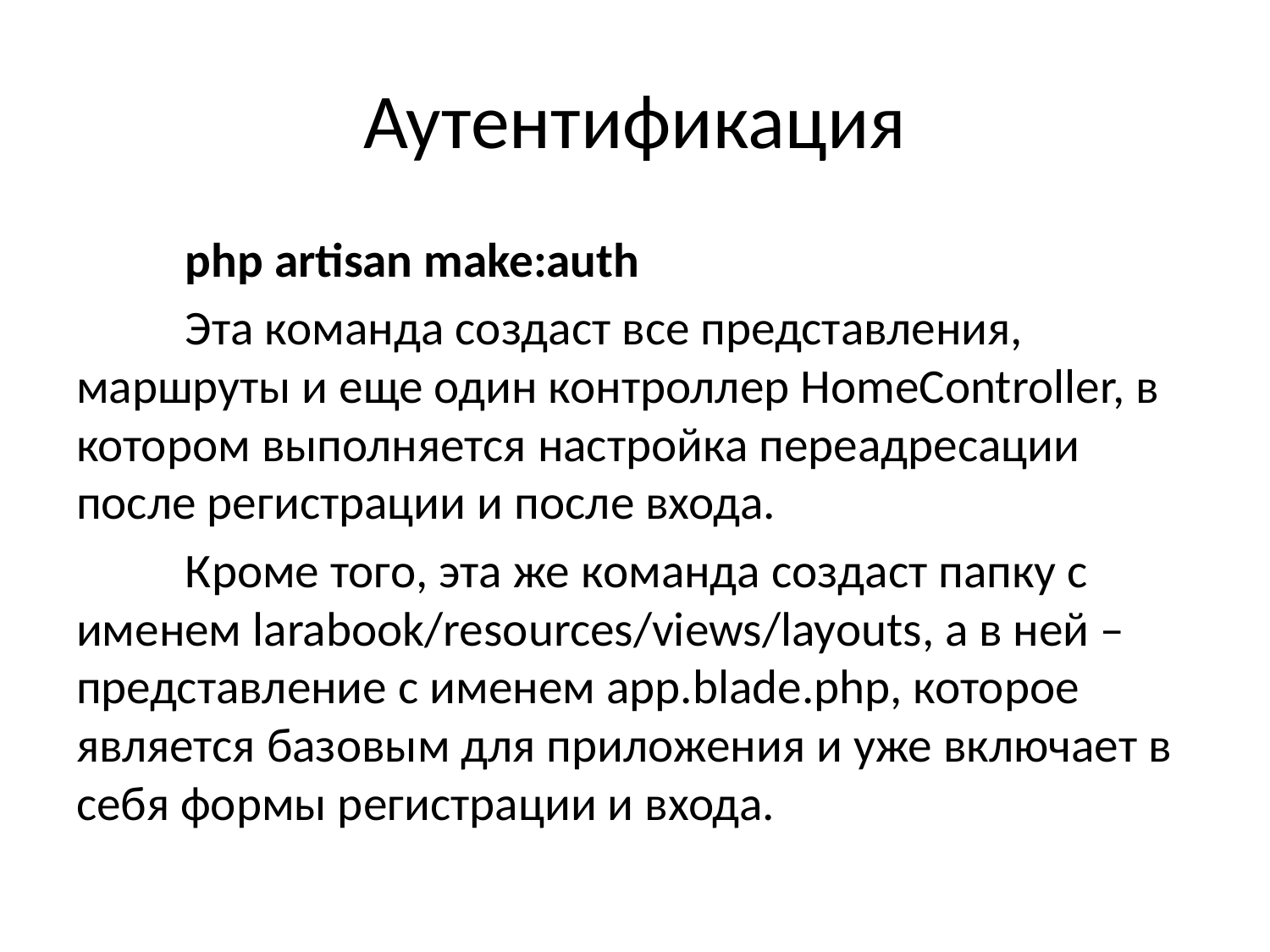

# Аутентификация
	php artisan make:auth
	Эта команда создаст все представления, маршруты и еще один контроллер HomeController, в котором выполняется настройка переадресации после регистрации и после входа.
	Кроме того, эта же команда создаст папку с именем larabook/resources/views/layouts, а в ней – представление с именем app.blade.php, которое является базовым для приложения и уже включает в себя формы регистрации и входа.